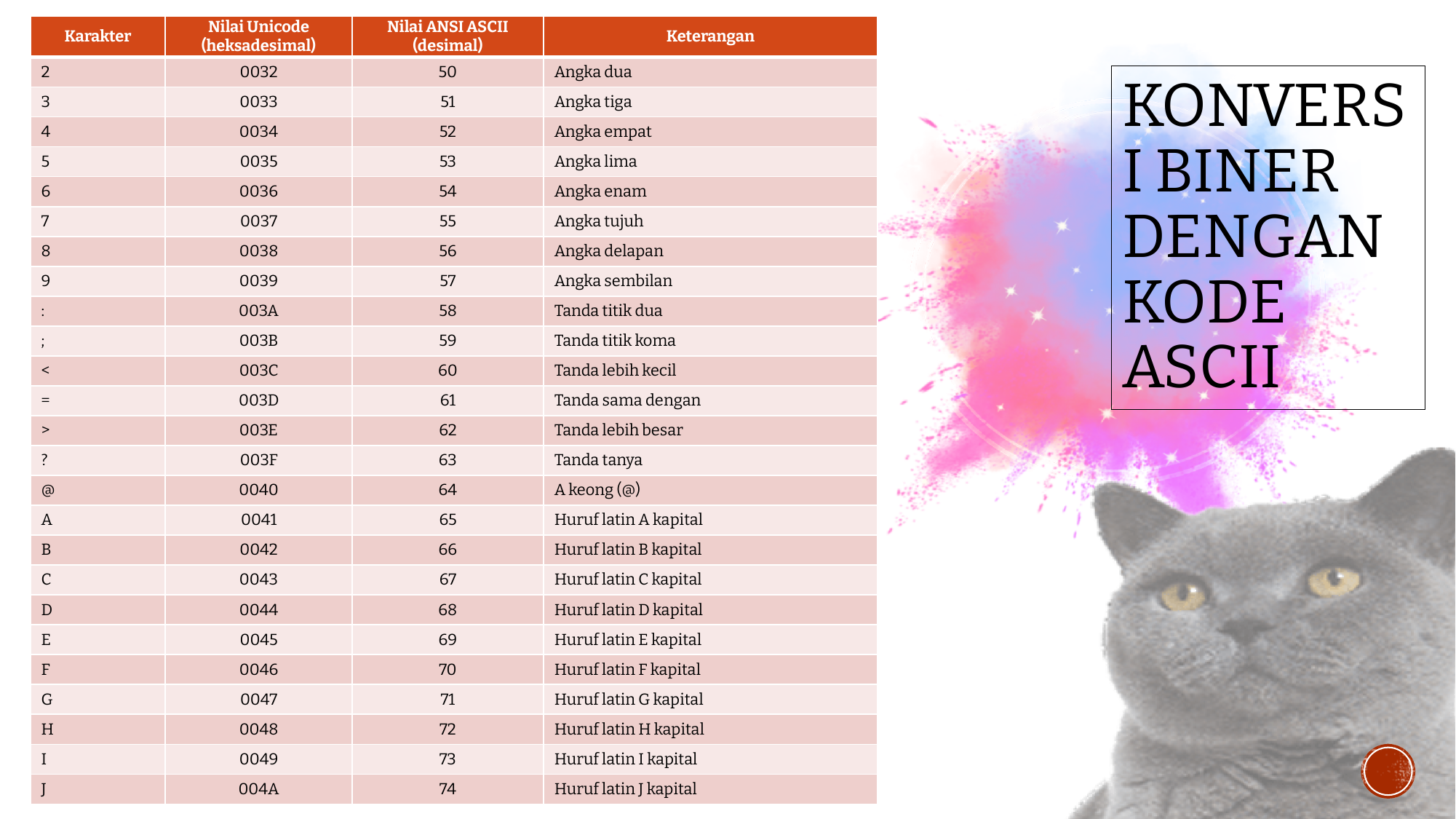

| Karakter | Nilai Unicode (heksadesimal) | Nilai ANSI ASCII (desimal) | Keterangan |
| --- | --- | --- | --- |
| 2 | 0032 | 50 | Angka dua |
| 3 | 0033 | 51 | Angka tiga |
| 4 | 0034 | 52 | Angka empat |
| 5 | 0035 | 53 | Angka lima |
| 6 | 0036 | 54 | Angka enam |
| 7 | 0037 | 55 | Angka tujuh |
| 8 | 0038 | 56 | Angka delapan |
| 9 | 0039 | 57 | Angka sembilan |
| : | 003A | 58 | Tanda titik dua |
| ; | 003B | 59 | Tanda titik koma |
| < | 003C | 60 | Tanda lebih kecil |
| = | 003D | 61 | Tanda sama dengan |
| > | 003E | 62 | Tanda lebih besar |
| ? | 003F | 63 | Tanda tanya |
| @ | 0040 | 64 | A keong (@) |
| A | 0041 | 65 | Huruf latin A kapital |
| B | 0042 | 66 | Huruf latin B kapital |
| C | 0043 | 67 | Huruf latin C kapital |
| D | 0044 | 68 | Huruf latin D kapital |
| E | 0045 | 69 | Huruf latin E kapital |
| F | 0046 | 70 | Huruf latin F kapital |
| G | 0047 | 71 | Huruf latin G kapital |
| H | 0048 | 72 | Huruf latin H kapital |
| I | 0049 | 73 | Huruf latin I kapital |
| J | 004A | 74 | Huruf latin J kapital |
# Konversi biner dengan kode ascii